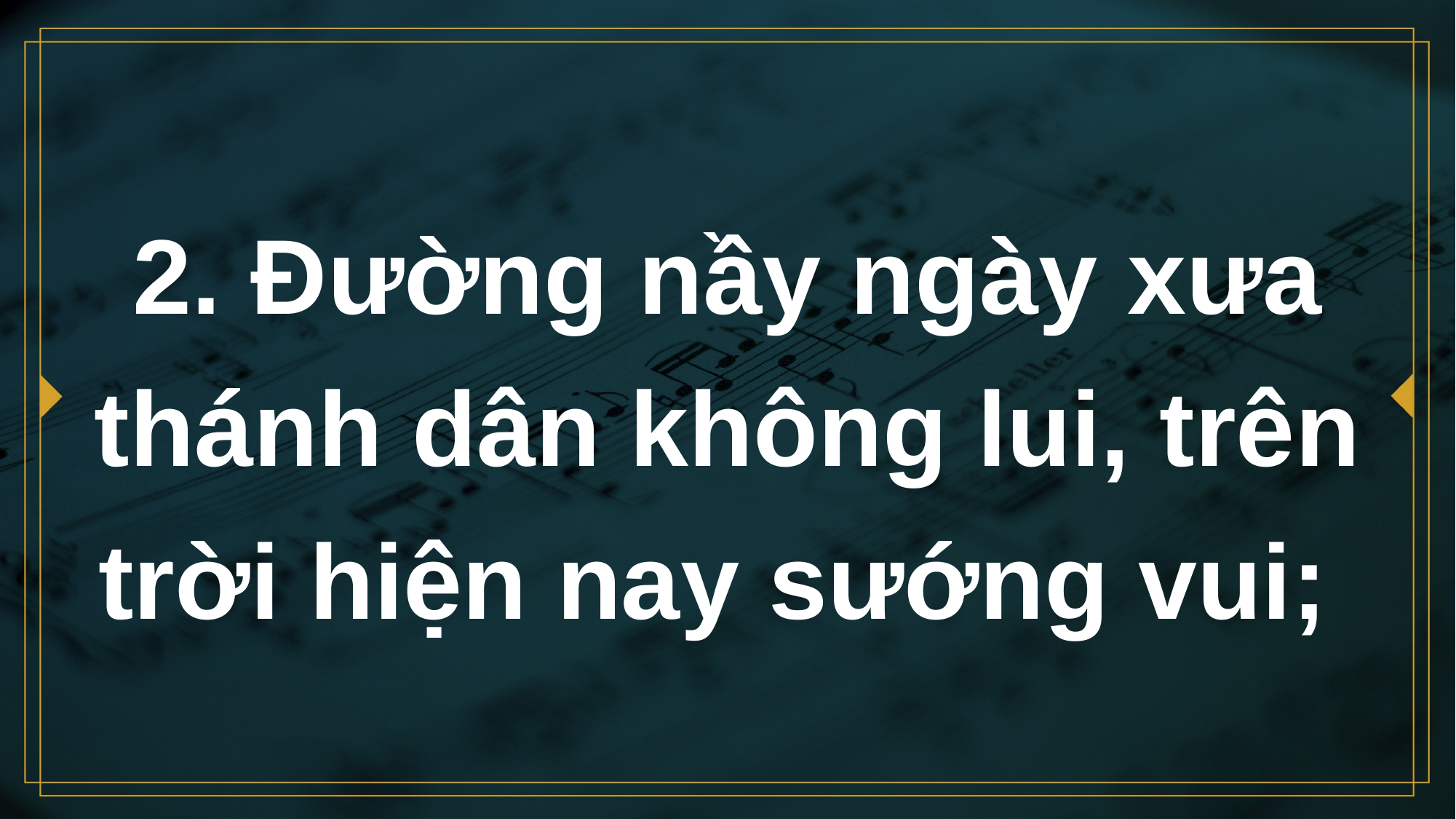

# 2. Đường nầy ngày xưa thánh dân không lui, trên trời hiện nay sướng vui;